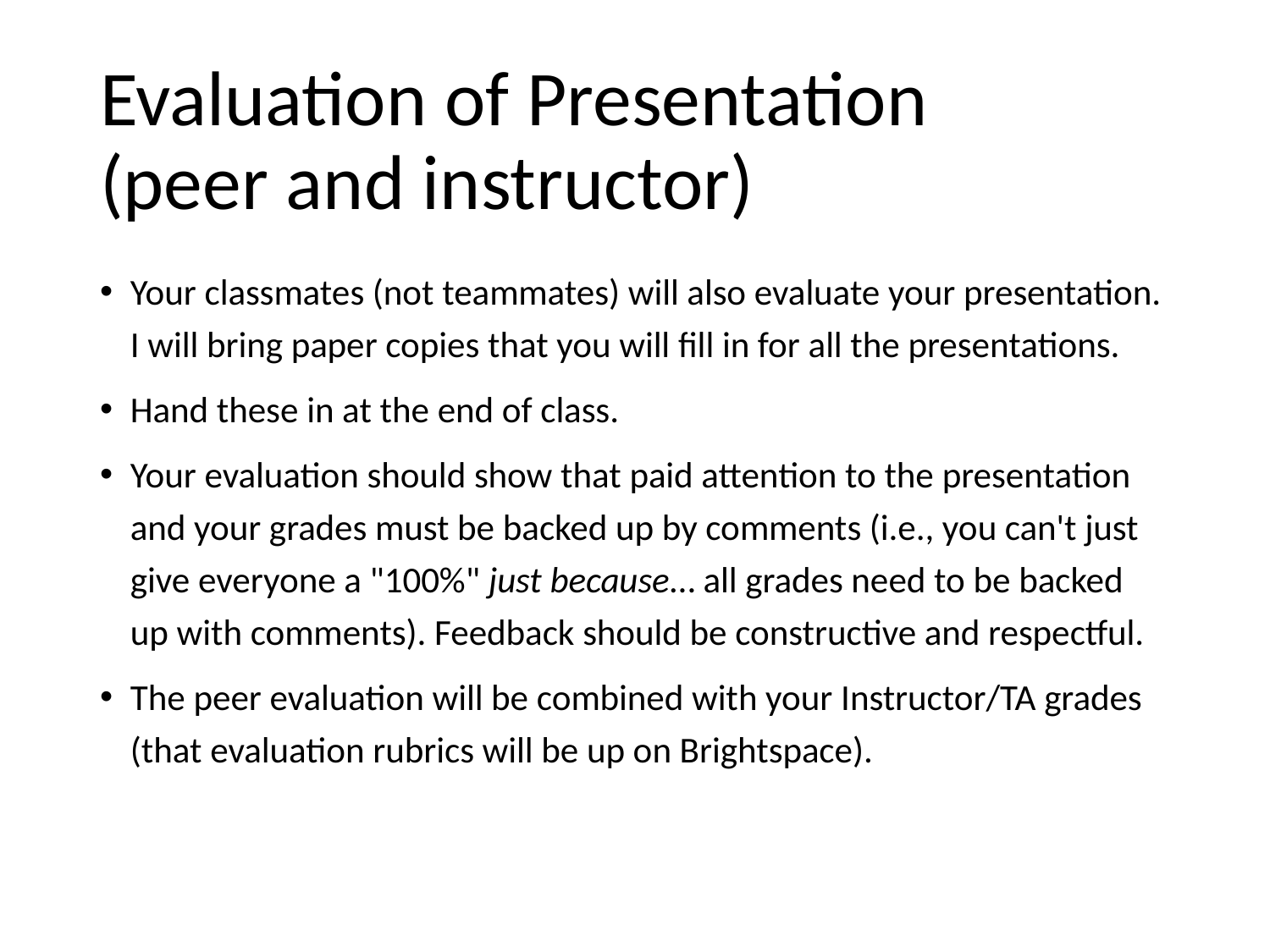

# Evaluation of Presentation (peer and instructor)
Your classmates (not teammates) will also evaluate your presentation. I will bring paper copies that you will fill in for all the presentations.
Hand these in at the end of class.
Your evaluation should show that paid attention to the presentation and your grades must be backed up by comments (i.e., you can't just give everyone a "100%" just because… all grades need to be backed up with comments). Feedback should be constructive and respectful.
The peer evaluation will be combined with your Instructor/TA grades (that evaluation rubrics will be up on Brightspace).